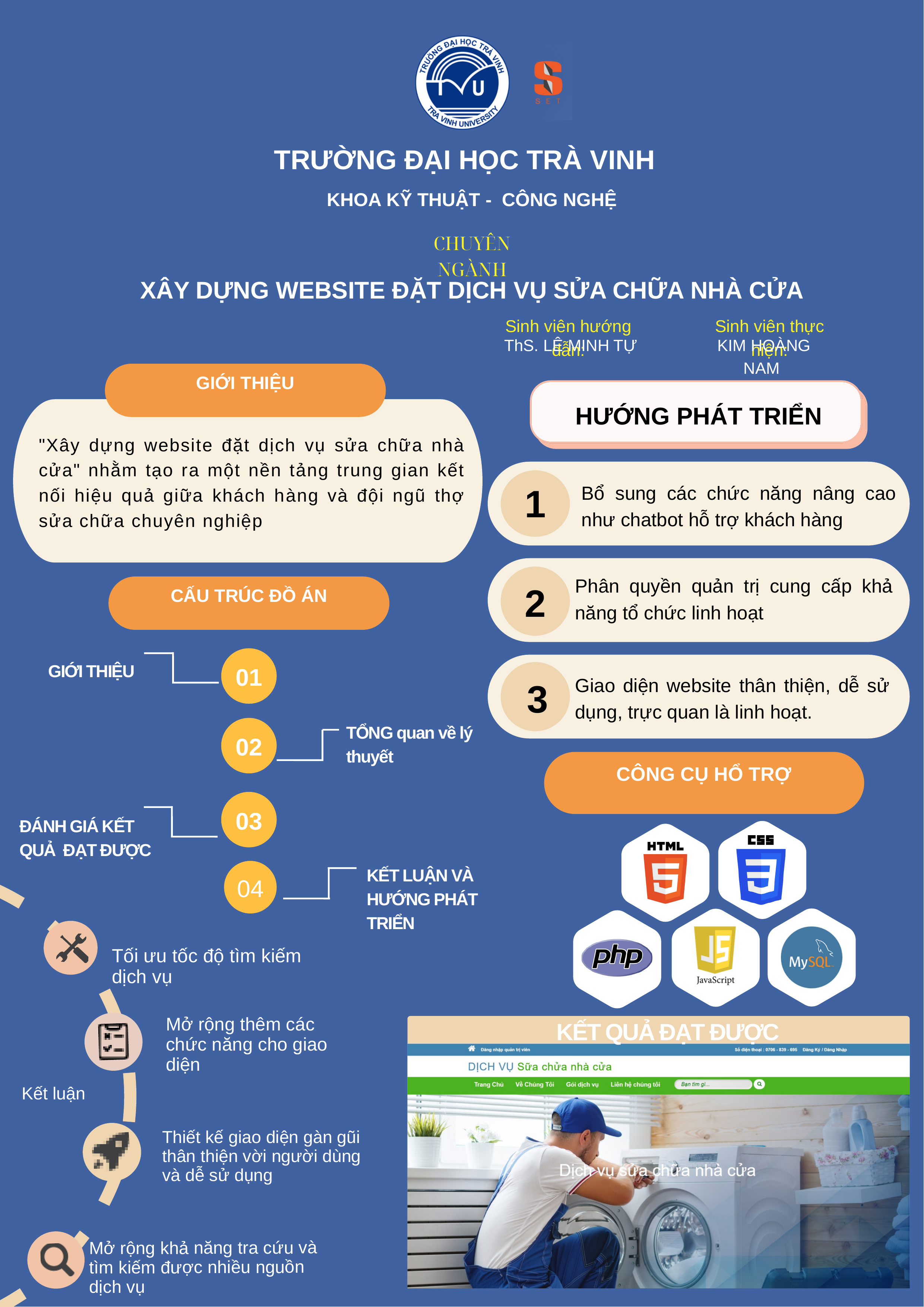

TRƯỜNG ĐẠI HỌC TRÀ VINH
KHOA KỸ THUẬT -  CÔNG NGHỆ
CHUYÊN NGÀNH
XÂY DỰNG WEBSITE ĐẶT DỊCH VỤ SỬA CHỮA NHÀ CỬA
Sinh viên hướng dẫn:
Sinh viên thực hiện:
ThS. LÊ MINH TỰ
 KIM HOÀNG NAM

GIỚI THIỆU

HƯỚNG PHÁT TRIỂN

"Xây dựng website đặt dịch vụ sửa chữa nhà cửa" nhằm tạo ra một nền tảng trung gian kết nối hiệu quả giữa khách hàng và đội ngũ thợ sửa chữa chuyên nghiệp

1
Bổ sung các chức năng nâng cao như chatbot hỗ trợ khách hàng

Phân quyền quản trị cung cấp khả năng tổ chức linh hoạt
2

CẤU TRÚC ĐỒ ÁN

01

GIỚI THIỆU

3
Giao diện website thân thiện, dễ sử dụng, trực quan là linh hoạt.

02
TỔNG quan về lý thuyết

CÔNG CỤ HỔ TRỢ

03

ĐÁNH GIÁ KẾT QUẢ  ĐẠT ĐƯỢC

04
KẾT LUẬN VÀ HƯỚNG PHÁT TRIỂN

Tối ưu tốc độ tìm kiếm dịch vụ

KẾT QUẢ ĐẠT ĐƯỢC
Mở rộng thêm các chức năng cho giao diện

Kết luận

Thiết kế giao diện gàn gũi thân thiện vời người dùng và dễ sử dụng

Mở rộng khả năng tra cứu và tìm kiếm được nhiều nguồn dịch vụ